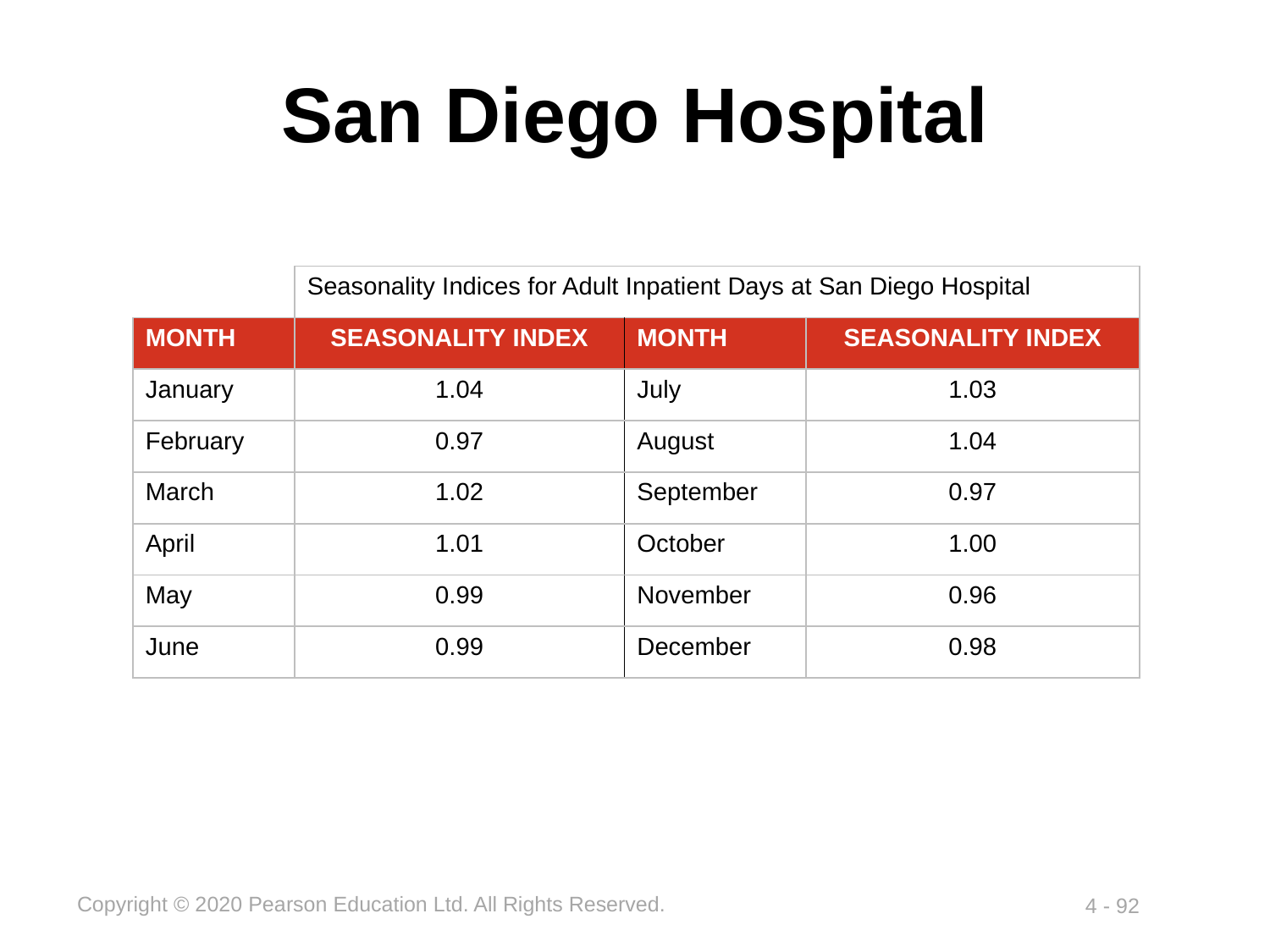

# San Diego Hospital
|  | Seasonality Indices for Adult Inpatient Days at San Diego Hospital |  |  |
| --- | --- | --- | --- |
| MONTH | SEASONALITY INDEX | MONTH | SEASONALITY INDEX |
| January | 1.04 | July | 1.03 |
| February | 0.97 | August | 1.04 |
| March | 1.02 | September | 0.97 |
| April | 1.01 | October | 1.00 |
| May | 0.99 | November | 0.96 |
| June | 0.99 | December | 0.98 |